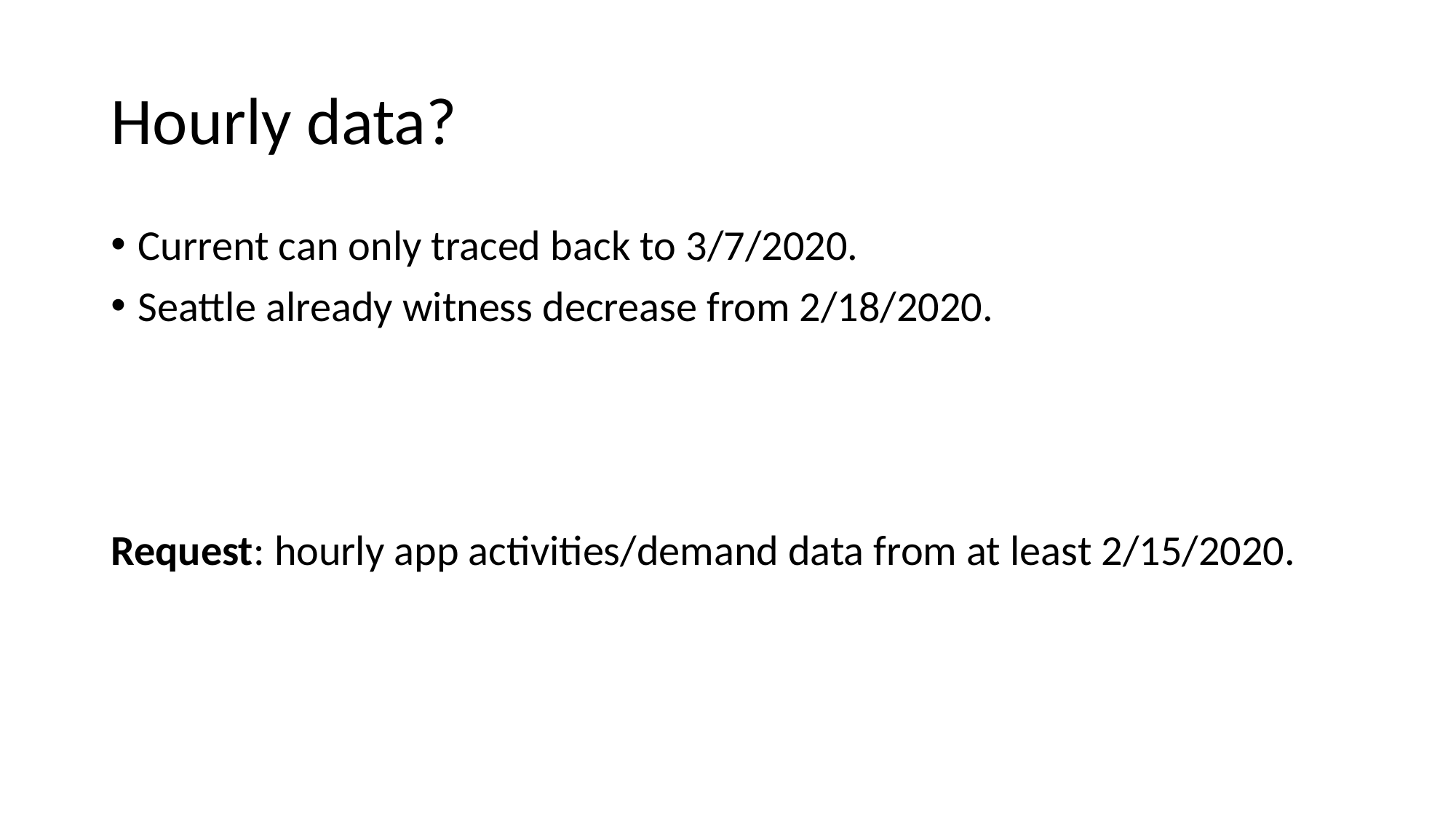

# Hourly data?
Current can only traced back to 3/7/2020.
Seattle already witness decrease from 2/18/2020.

Request: hourly app activities/demand data from at least 2/15/2020.